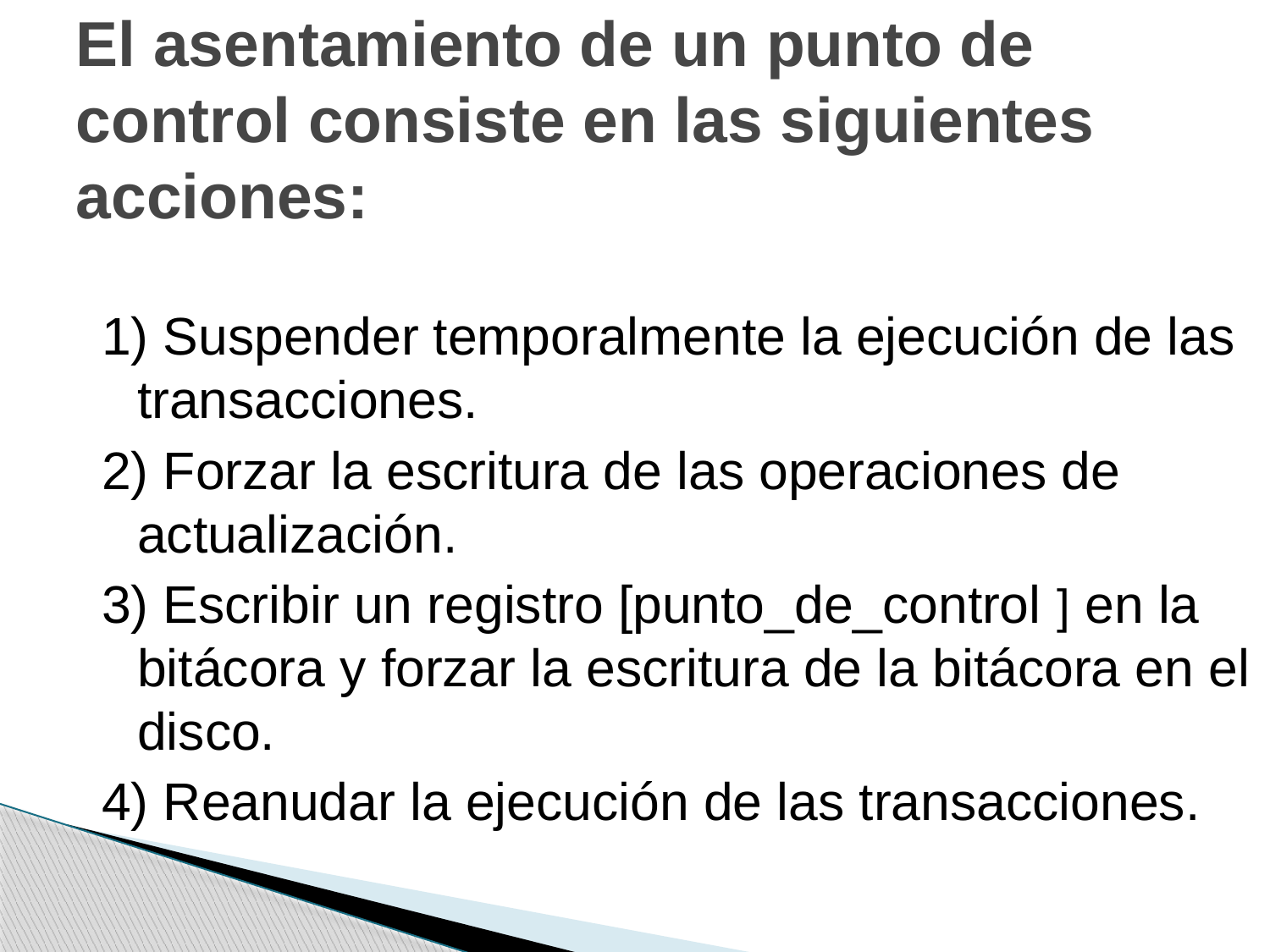

# El asentamiento de un punto de control consiste en las siguientes acciones:
1) Suspender temporalmente la ejecución de las transacciones.
2) Forzar la escritura de las operaciones de actualización.
3) Escribir un registro [punto_de_control ] en la bitácora y forzar la escritura de la bitácora en el disco.
4) Reanudar la ejecución de las transacciones.